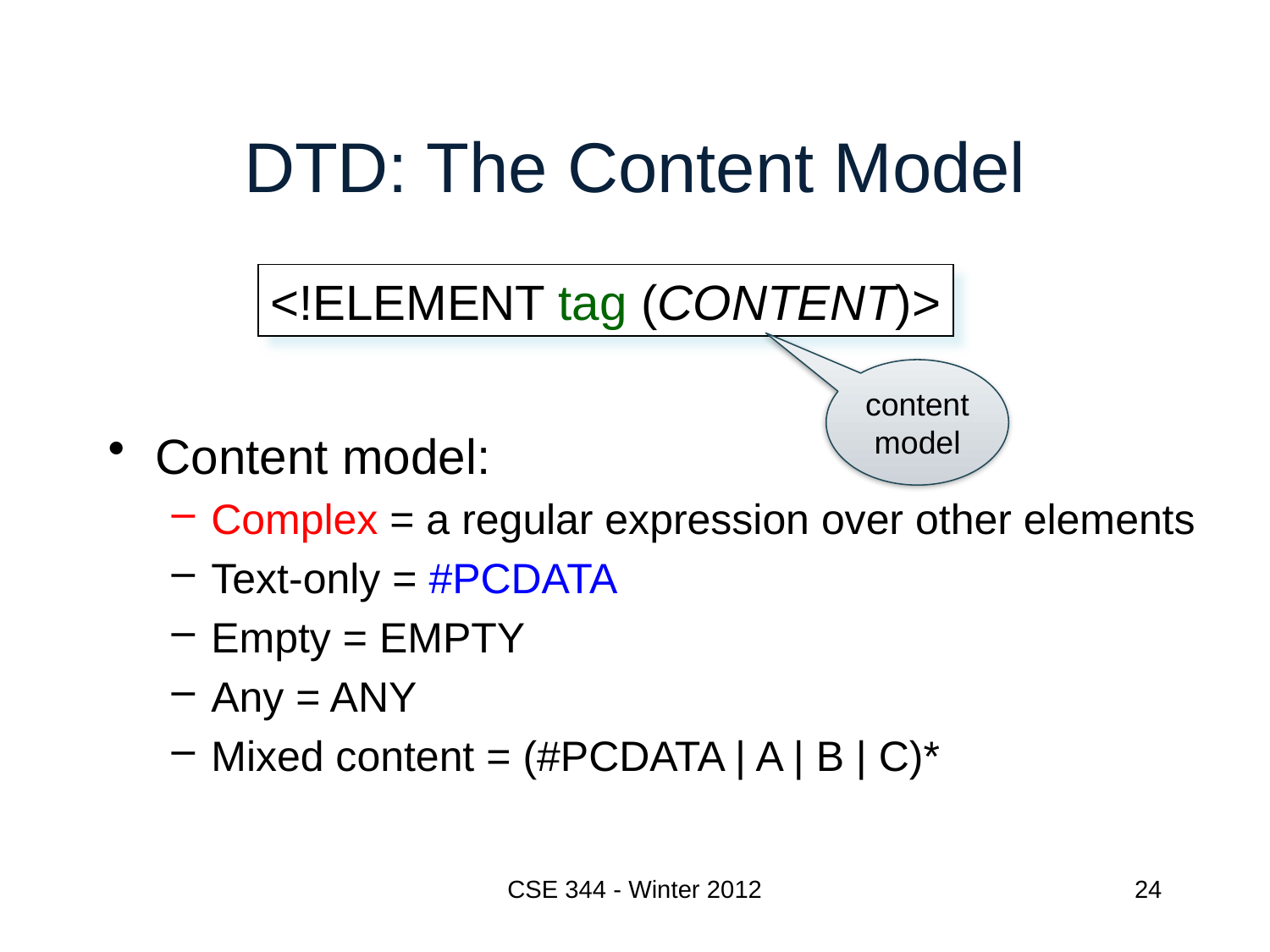

# DTD: The Content Model
<!ELEMENT tag (CONTENT)>

Content model:
Complex = a regular expression over other elements
Text-only = #PCDATA
Empty = EMPTY
Any = ANY
Mixed content = (#PCDATA | A | B | C)*
content
model
CSE 344 - Winter 2012
24